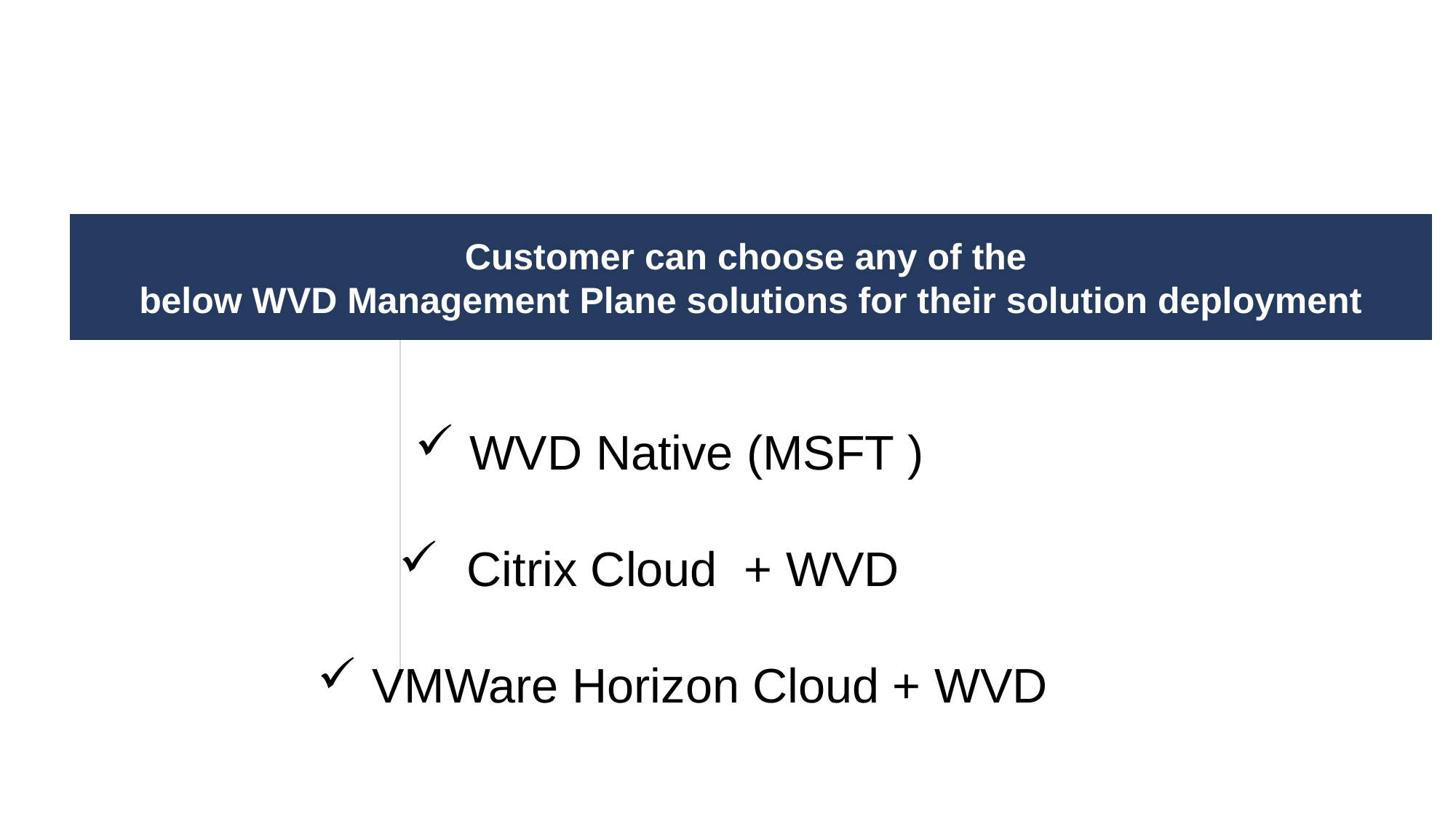

Customer can choose any of the
below WVD Management Plane solutions for their solution deployment
WVD Native (MSFT )

 Citrix Cloud  + WVD

VMWare Horizon Cloud + WVD